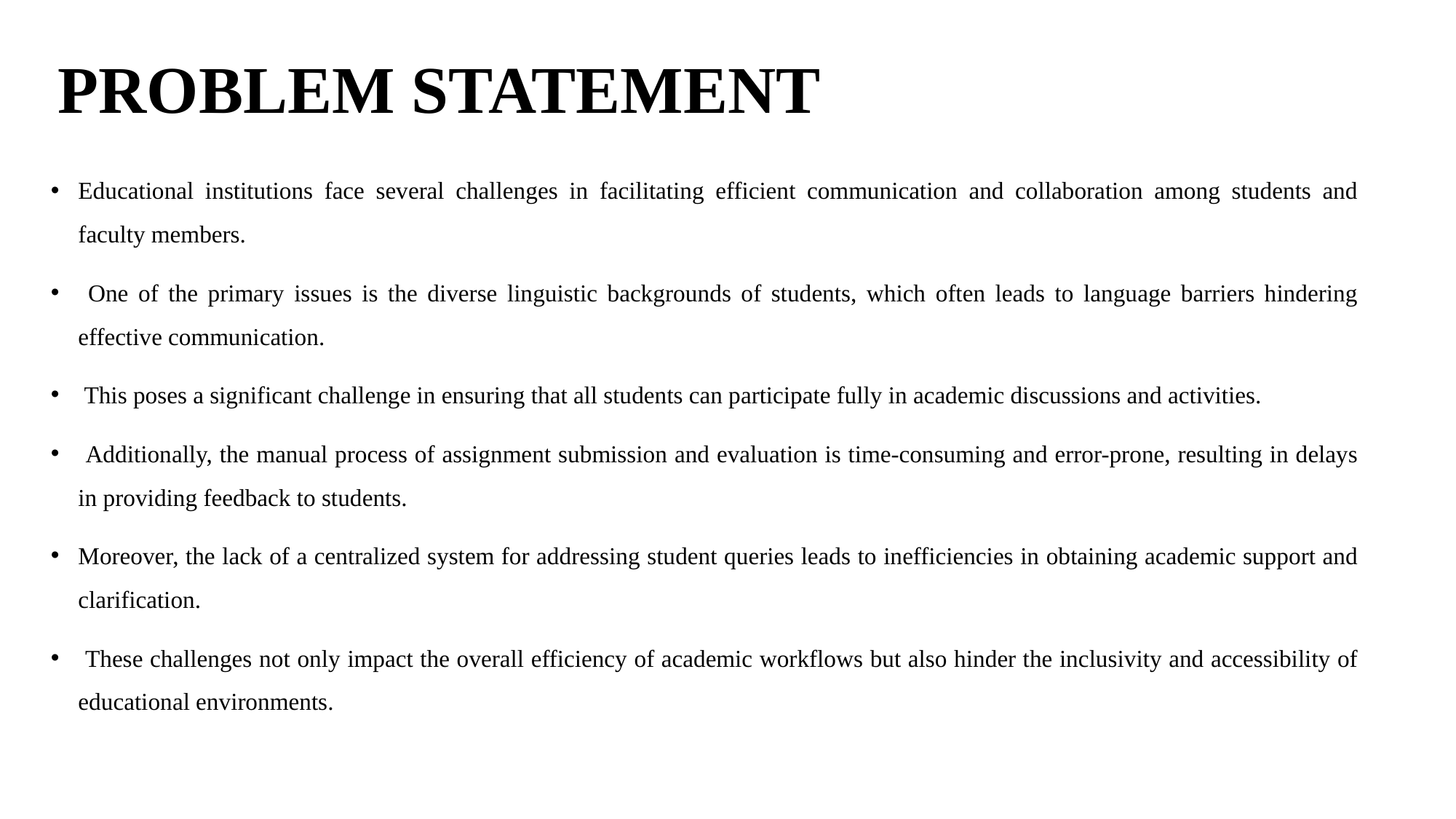

# PROBLEM STATEMENT
Educational institutions face several challenges in facilitating efficient communication and collaboration among students and faculty members.
 One of the primary issues is the diverse linguistic backgrounds of students, which often leads to language barriers hindering effective communication.
 This poses a significant challenge in ensuring that all students can participate fully in academic discussions and activities.
 Additionally, the manual process of assignment submission and evaluation is time-consuming and error-prone, resulting in delays in providing feedback to students.
Moreover, the lack of a centralized system for addressing student queries leads to inefficiencies in obtaining academic support and clarification.
 These challenges not only impact the overall efficiency of academic workflows but also hinder the inclusivity and accessibility of educational environments.